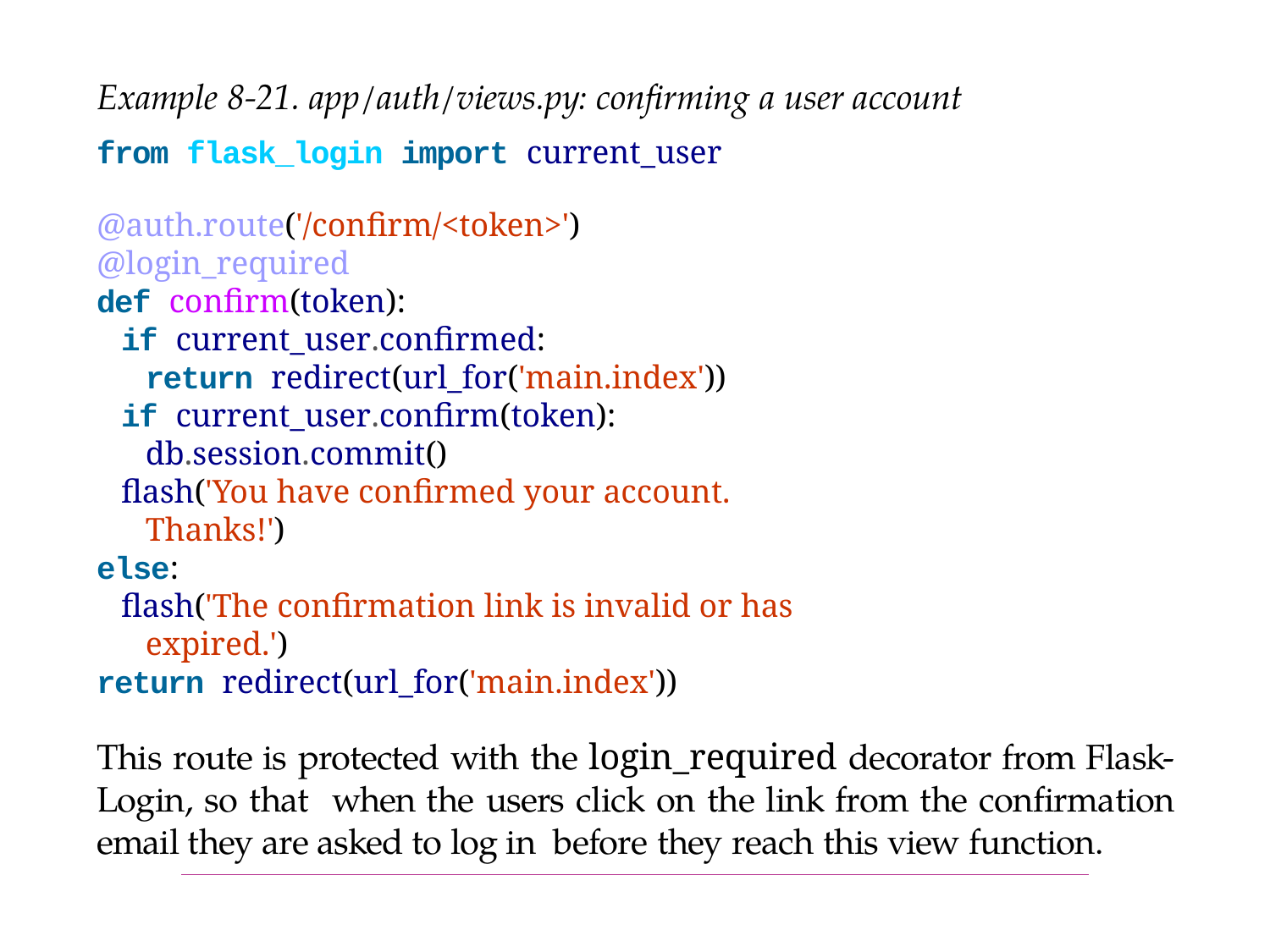

Example 8-21. app/auth/views.py: confirming a user account
from flask_login import current_user

@auth.route('/confirm/<token>')  @login_required
def confirm(token):
if current_user.confirmed:
return redirect(url_for('main.index'))
if current_user.confirm(token):  db.session.commit()
flash('You have confirmed your account. Thanks!')
else:
flash('The confirmation link is invalid or has expired.')
return redirect(url_for('main.index'))

This route is protected with the login_required decorator from Flask-Login, so that  when the users click on the link from the confirmation email they are asked to log in  before they reach this view function.